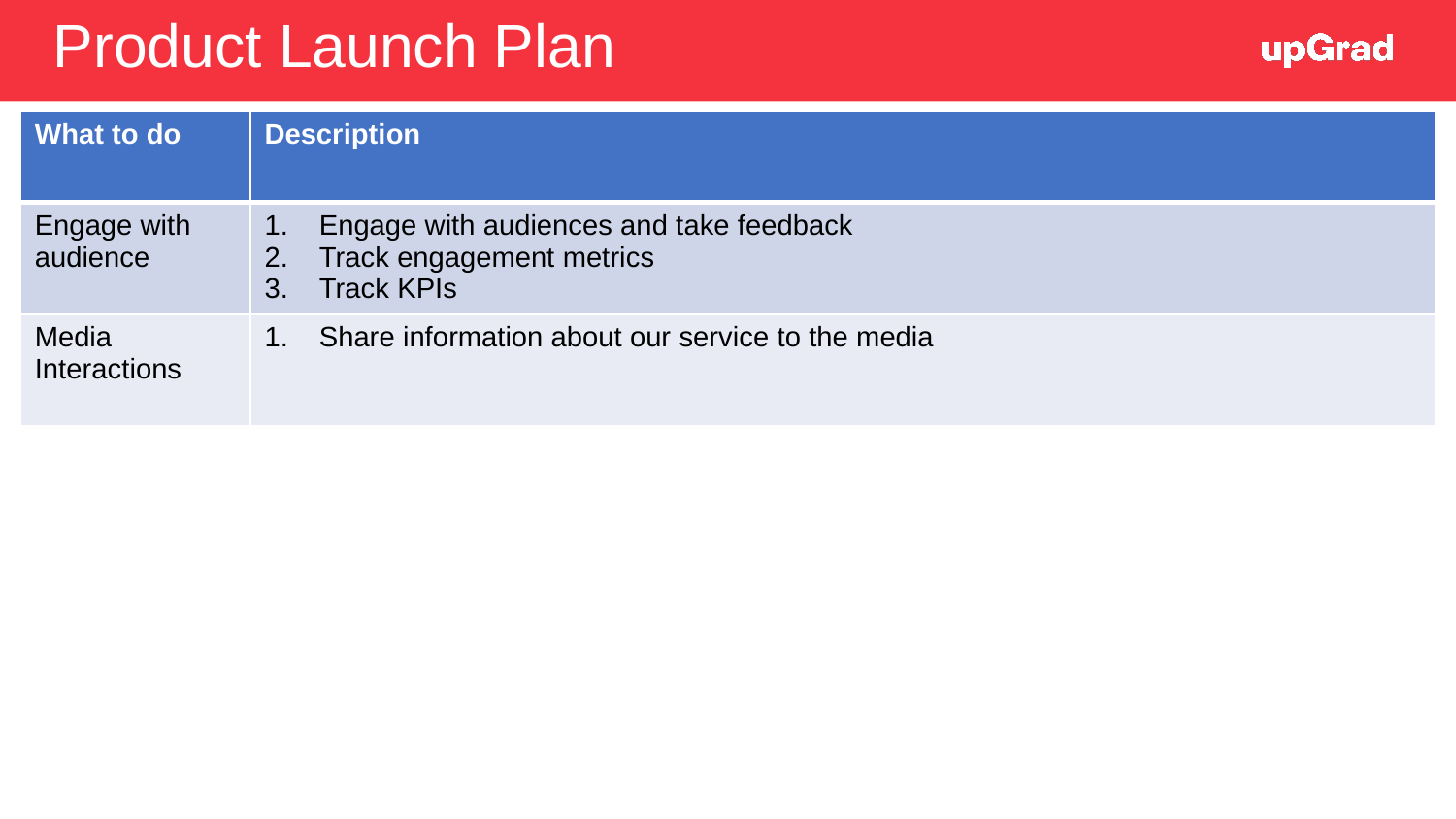

# Product Launch Plan
| What to do | Description |
| --- | --- |
| Engage with audience | Engage with audiences and take feedback Track engagement metrics Track KPIs |
| Media Interactions | Share information about our service to the media |